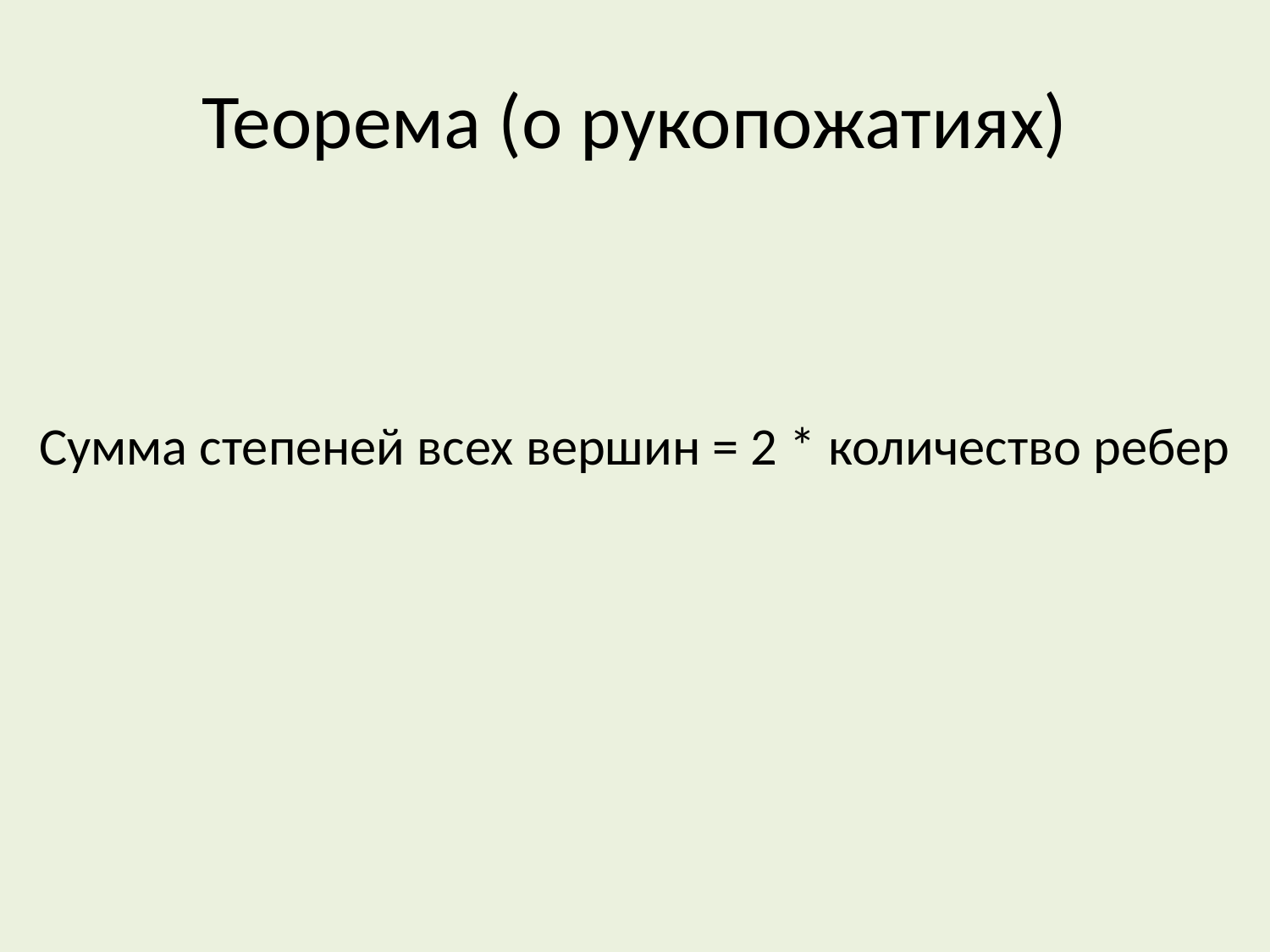

# Теорема (о рукопожатиях)
Сумма степеней всех вершин = 2 * количество ребер